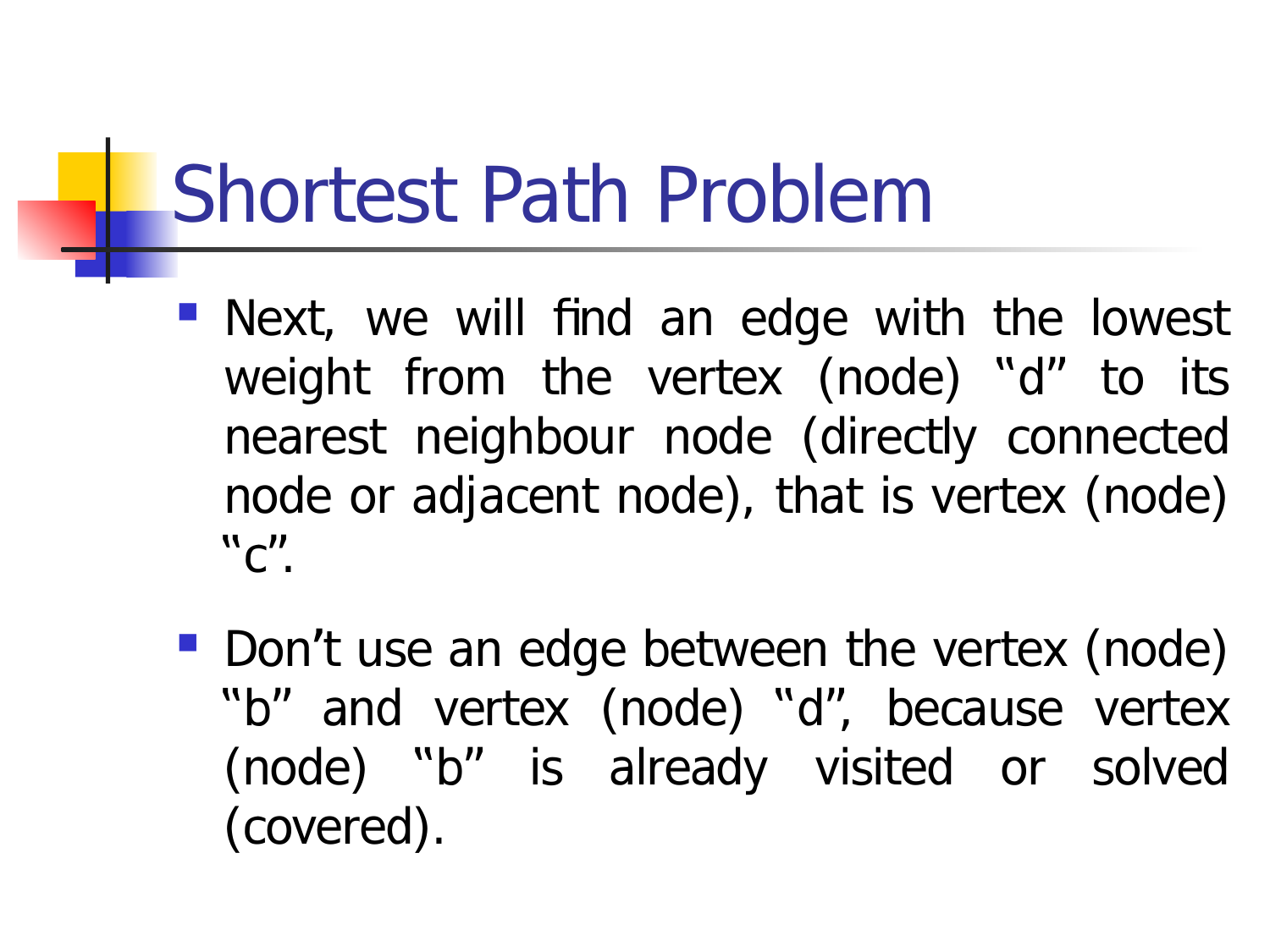

# Shortest Path Problem
Next, we will find an edge with the lowest weight from the vertex (node) “d” to its nearest neighbour node (directly connected node or adjacent node), that is vertex (node) “c”.

Don’t use an edge between the vertex (node) “b” and vertex (node) “d”, because vertex (node) “b” is already visited or solved (covered).